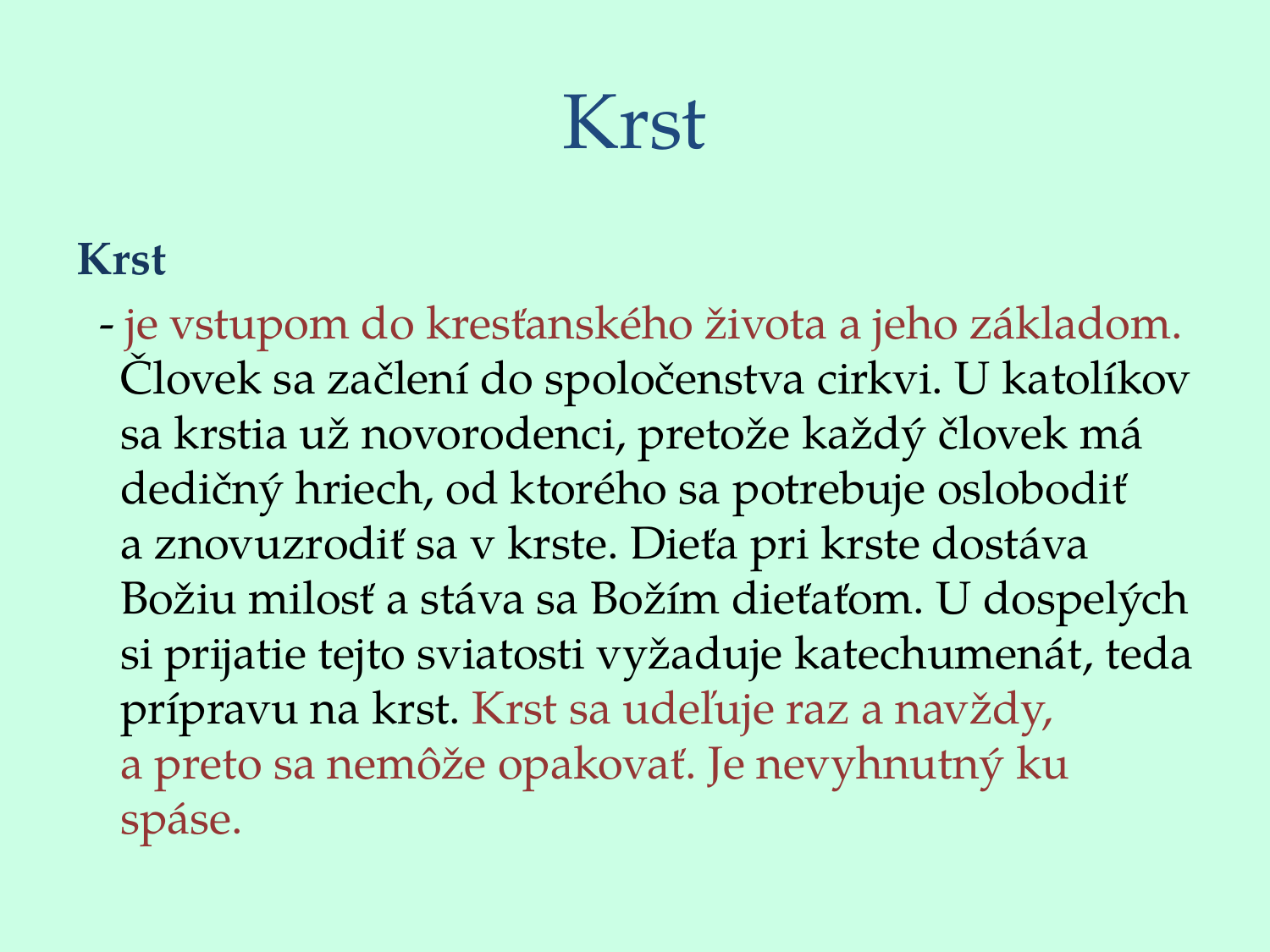

# Krst
Krst
  - je vstupom do kresťanského života a jeho základom. Človek sa začlení do spoločenstva cirkvi. U katolíkov sa krstia už novorodenci, pretože každý človek má dedičný hriech, od ktorého sa potrebuje oslobodiť a znovuzrodiť sa v krste. Dieťa pri krste dostáva Božiu milosť a stáva sa Božím dieťaťom. U dospelých si prijatie tejto sviatosti vyžaduje katechumenát, teda prípravu na krst. Krst sa udeľuje raz a navždy, a preto sa nemôže opakovať. Je nevyhnutný ku spáse.